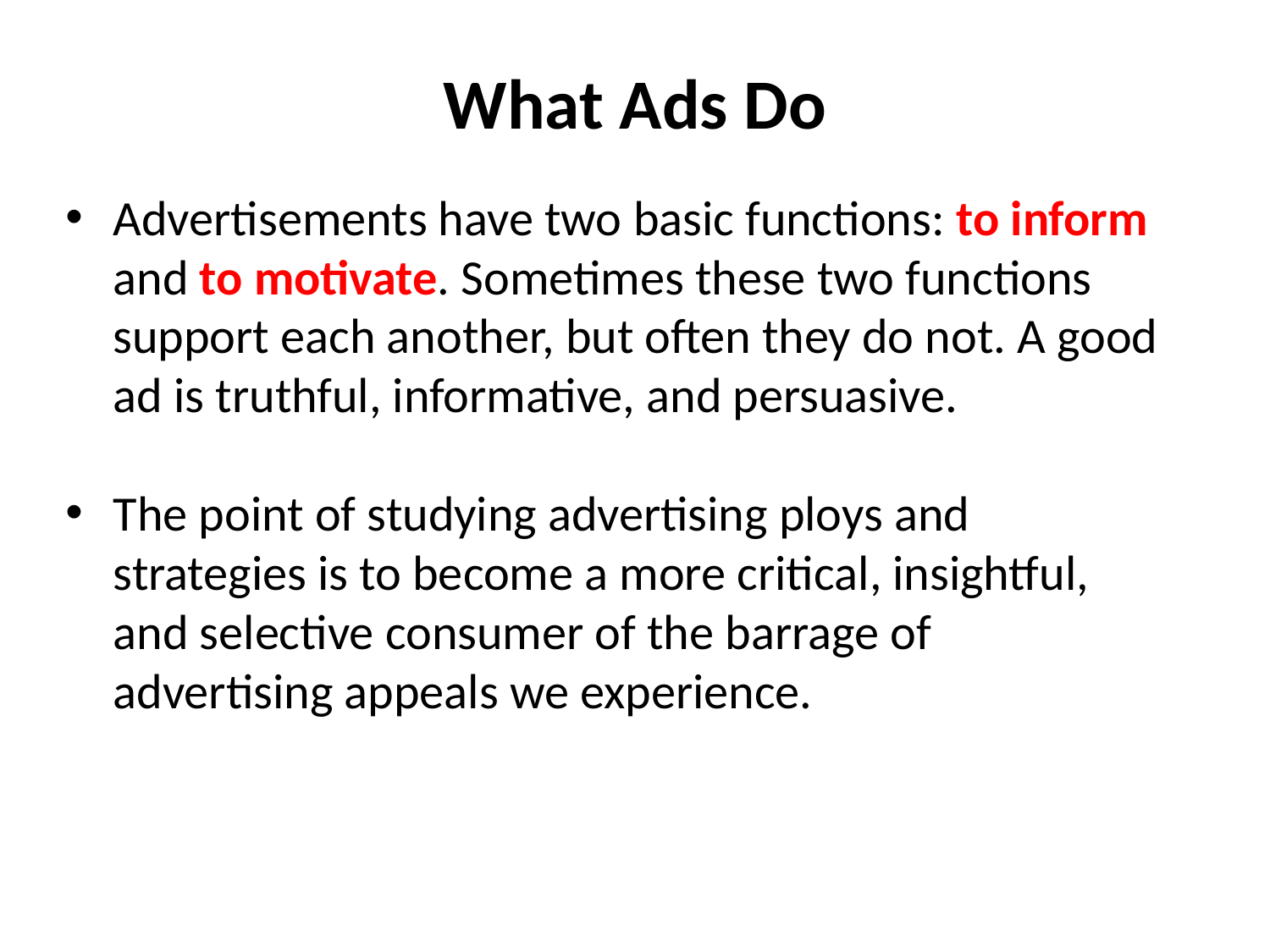

# What Ads Do
Advertisements have two basic functions: to inform and to motivate. Sometimes these two functions support each another, but often they do not. A good ad is truthful, informative, and persuasive.

The point of studying advertising ploys and strategies is to become a more critical, insightful, and selective consumer of the barrage of advertising appeals we experience.